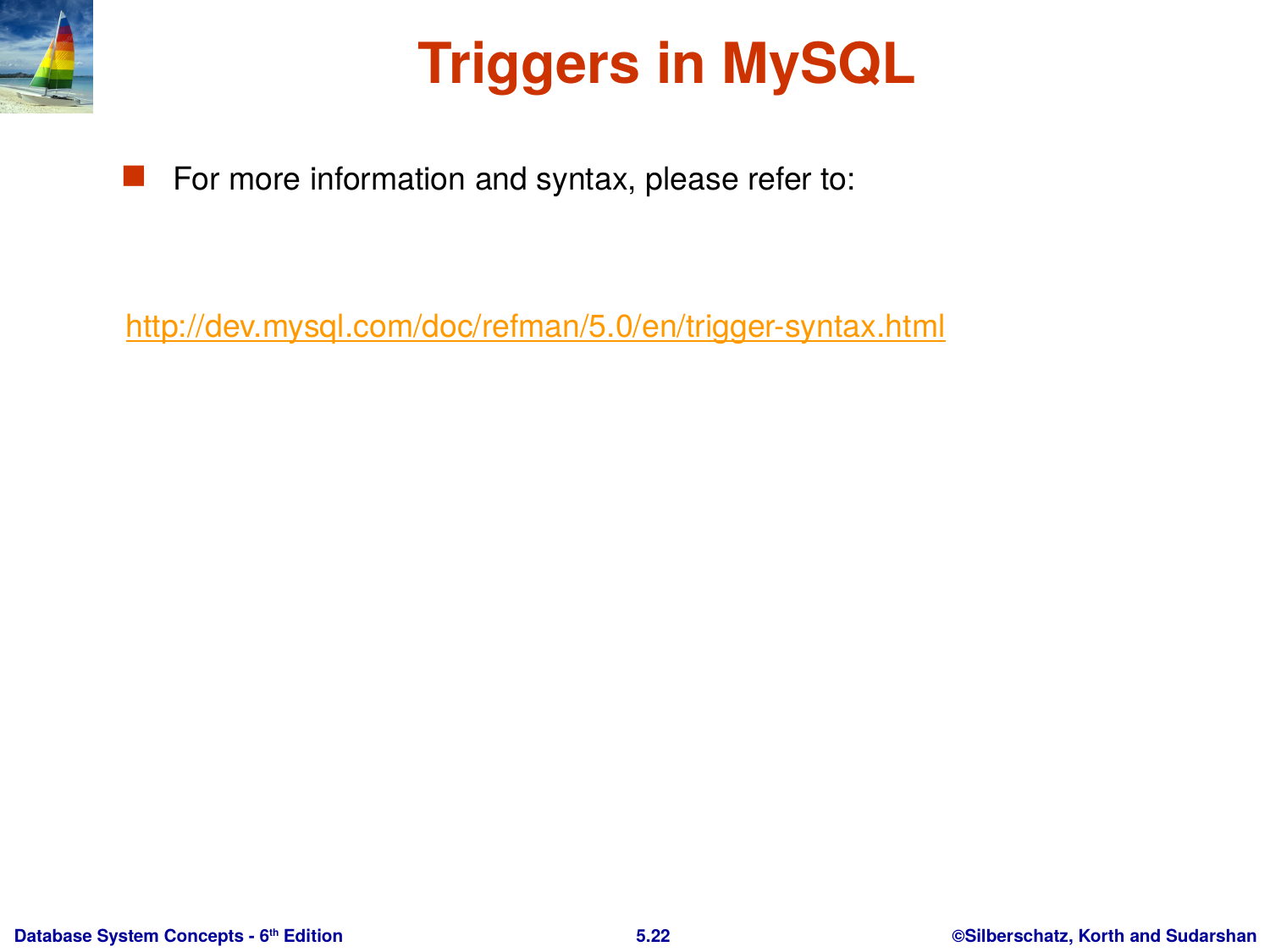

# Triggers in MySQL
For more information and syntax, please refer to:

http://dev.mysql.com/doc/refman/5.0/en/trigger-syntax.html